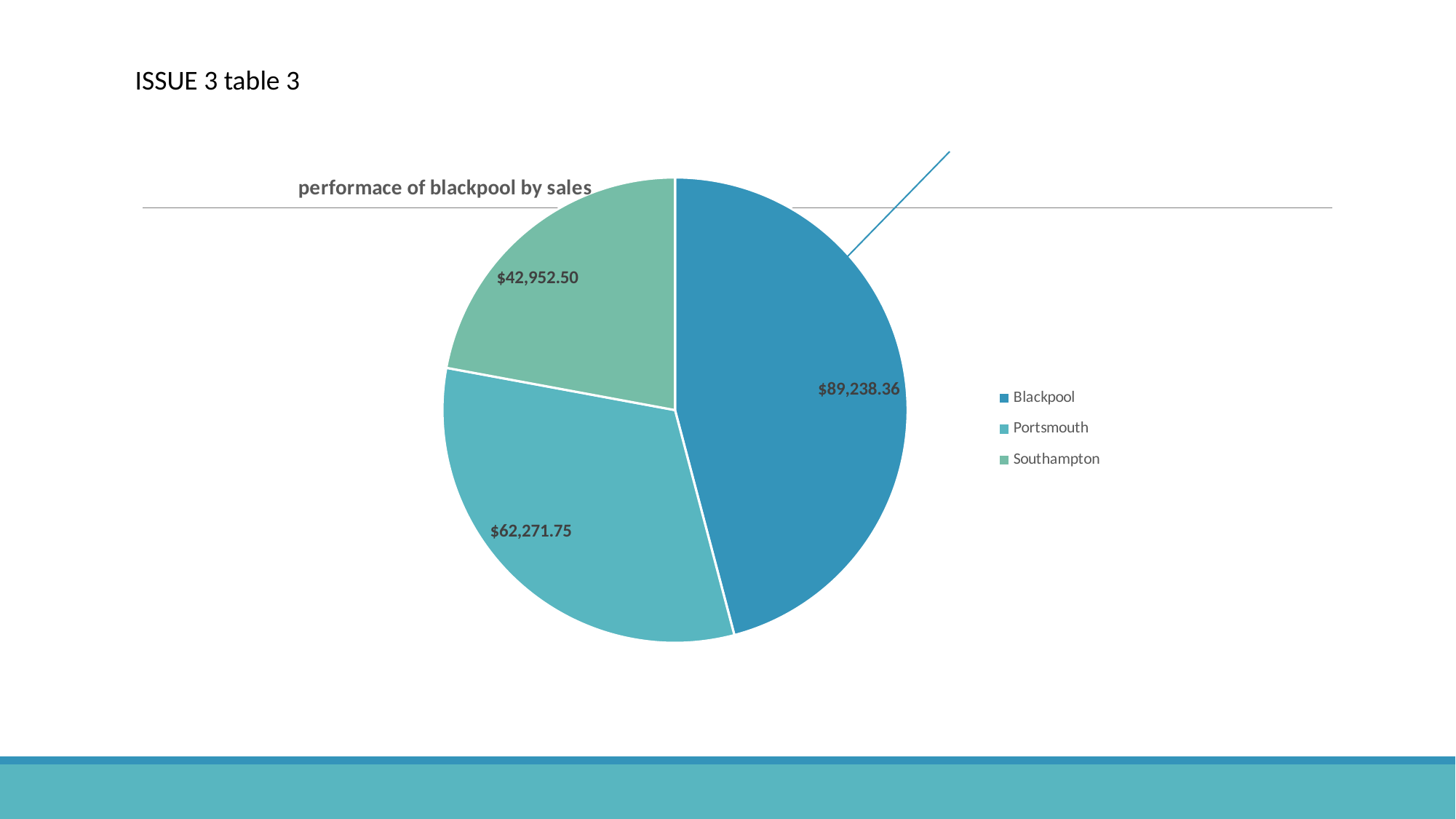

ISSUE 3 table 3

### Chart: performace of blackpool by sales

| Category | Total |
|---|---|
| Blackpool | 89238.35999999999 |
| Portsmouth | 62271.75 |
| Southampton | 42952.5 |